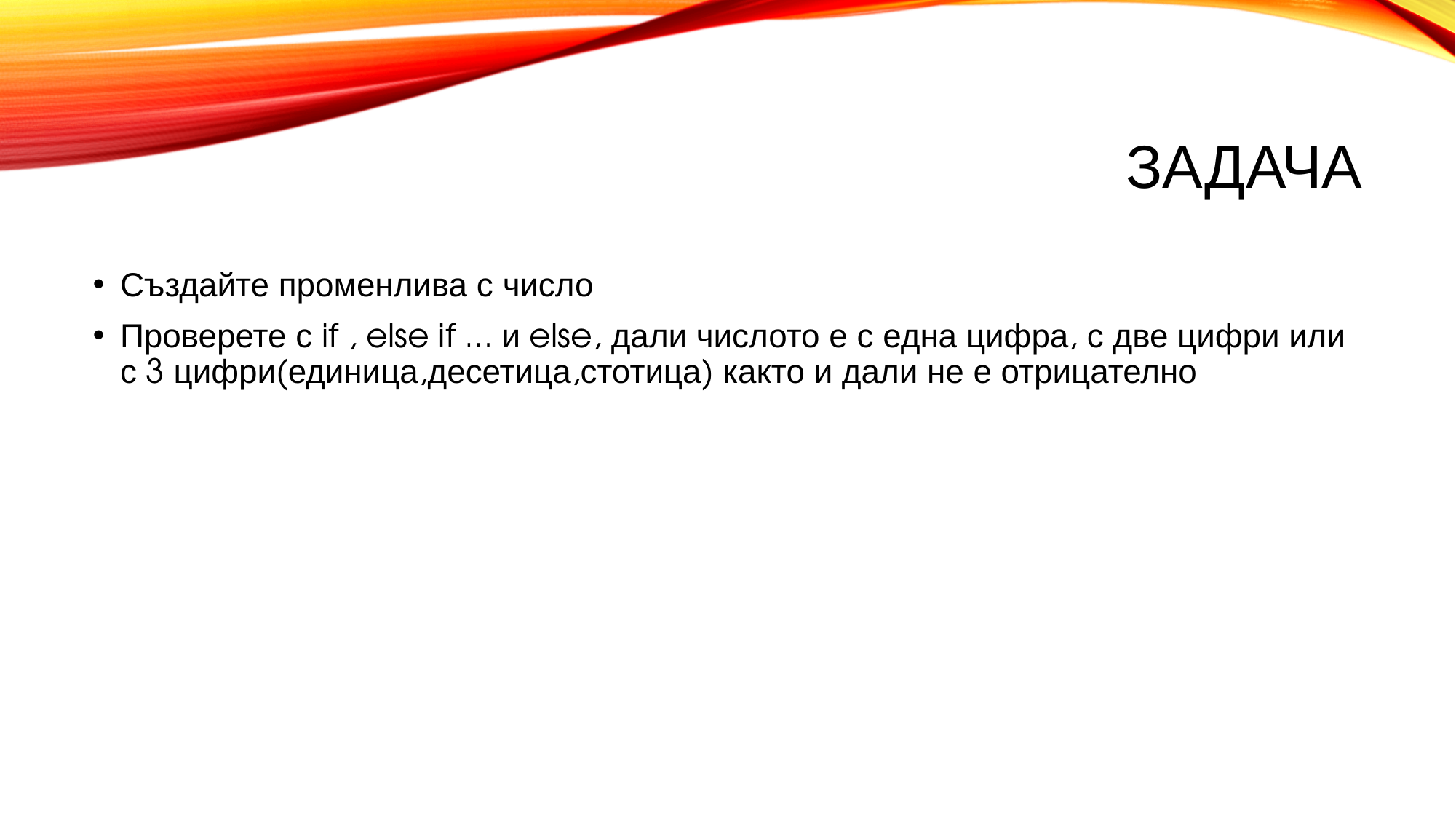

# Задача
Създайте променлива с число
Проверете с if , else if … и else, дали числото е с една цифра, с две цифри или с 3 цифри(единица,десетица,стотица) както и дали не е отрицателно